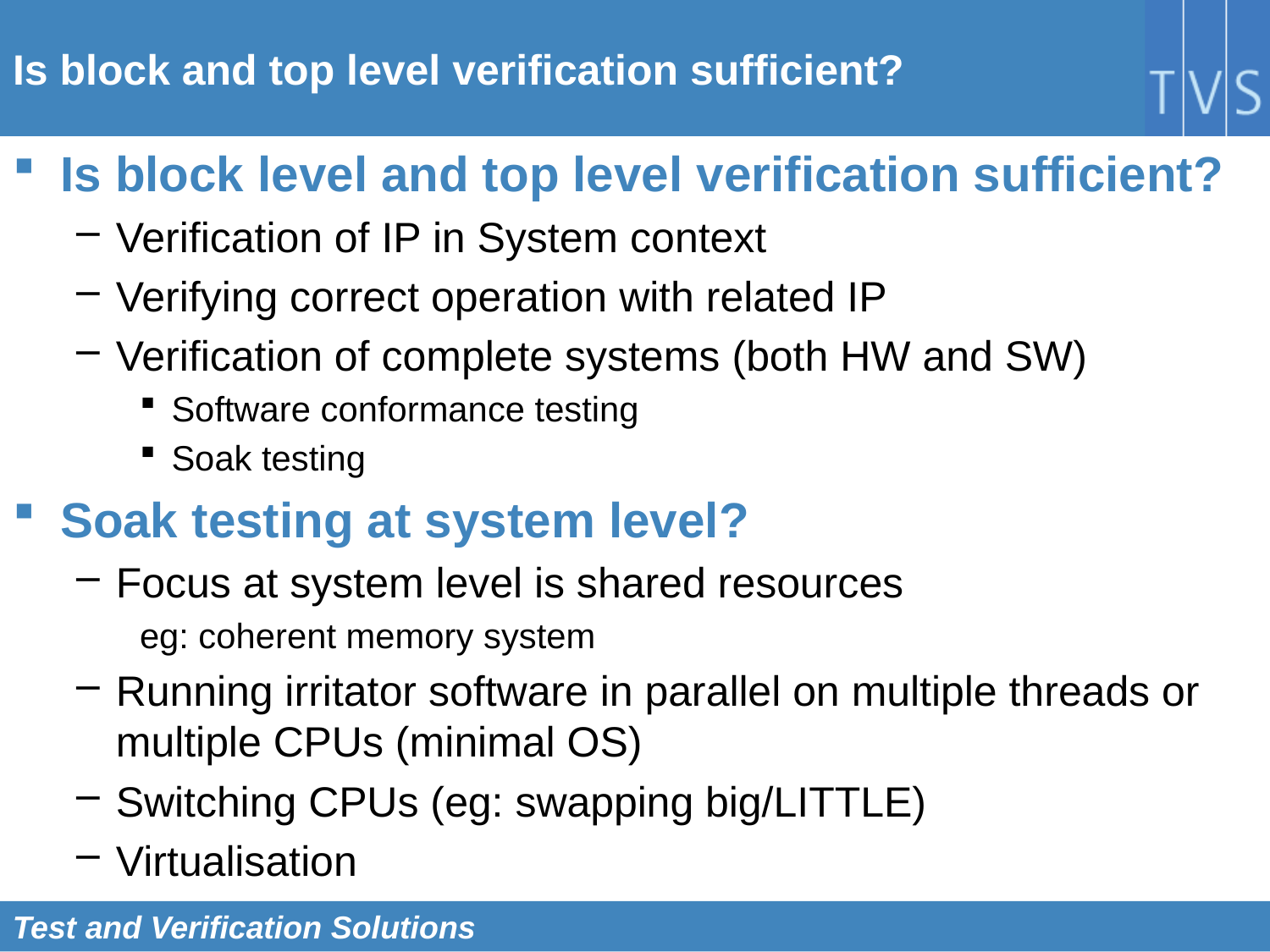

# Is block and top level verification sufficient?
Is block level and top level verification sufficient?
Verification of IP in System context
Verifying correct operation with related IP
Verification of complete systems (both HW and SW)
Software conformance testing
Soak testing
Soak testing at system level?
Focus at system level is shared resources
eg: coherent memory system
Running irritator software in parallel on multiple threads or multiple CPUs (minimal OS)
Switching CPUs (eg: swapping big/LITTLE)
Virtualisation